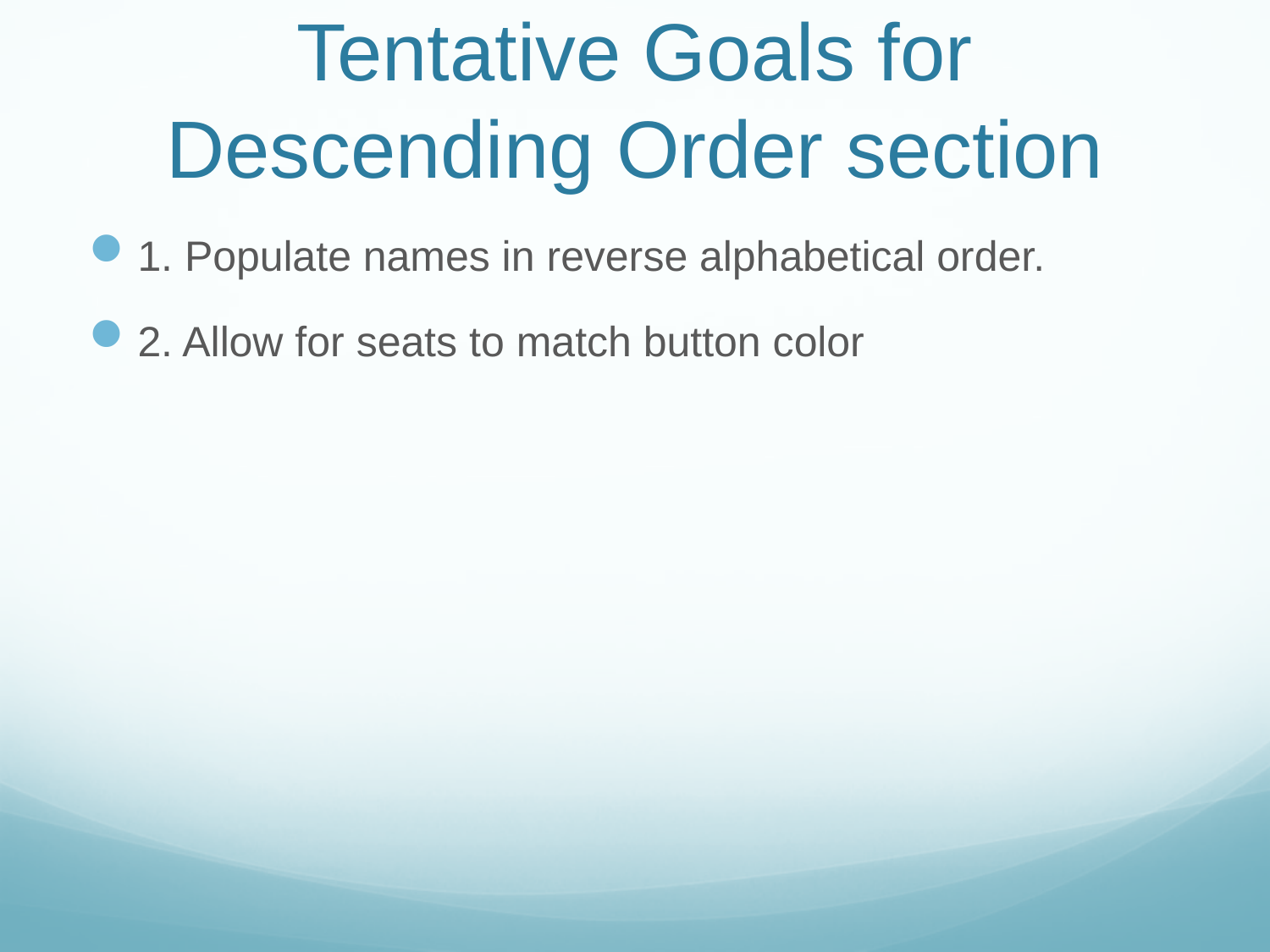

# Tentative Goals for Descending Order section
1. Populate names in reverse alphabetical order.
2. Allow for seats to match button color